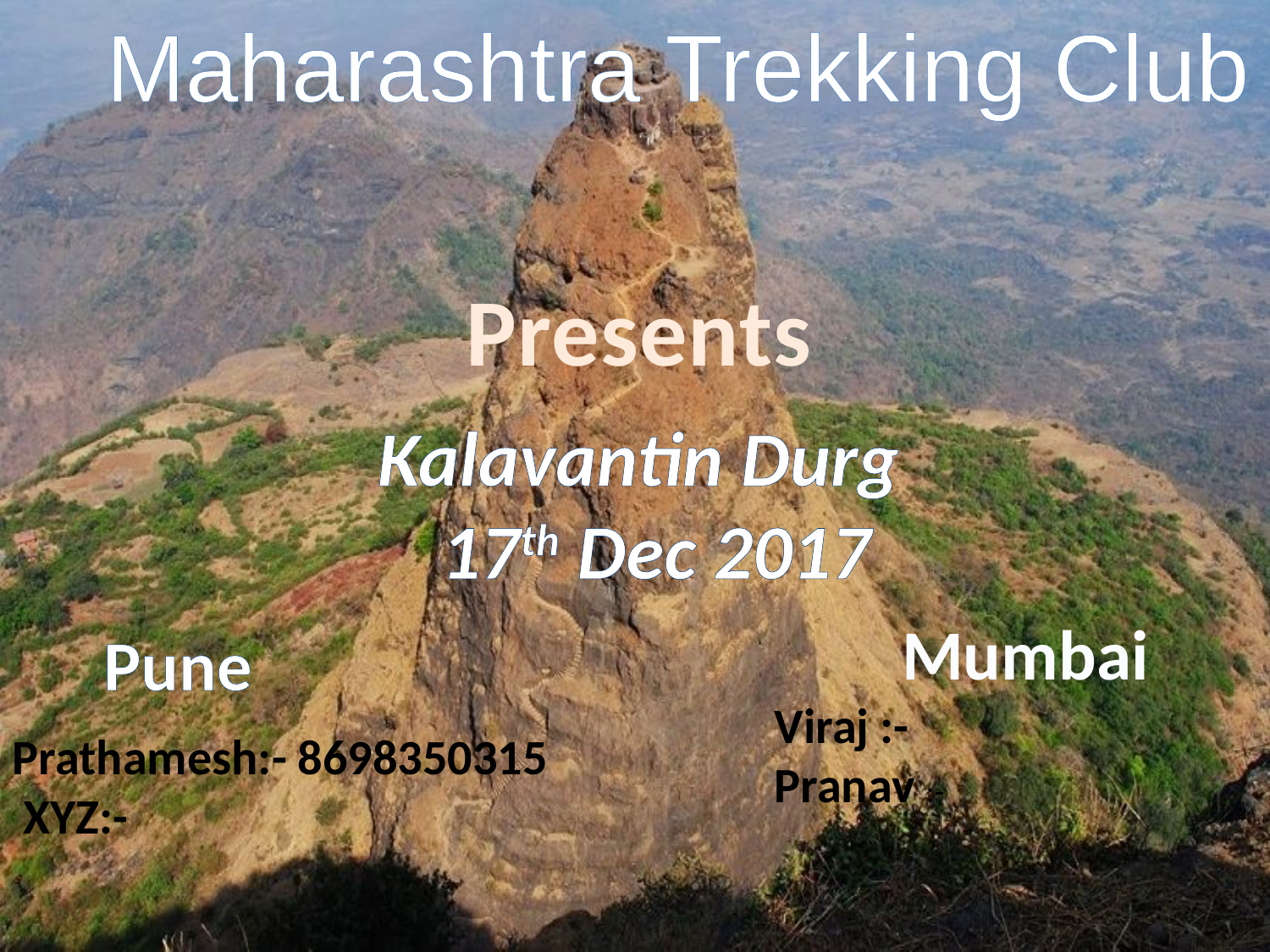

Maharashtra Trekking Club
       Presents
Kalavantin Durg
17th Dec 2017

Mumbai
Pune
Viraj :-
Pranav :-
Prathamesh:- 8698350315
 XYZ:-